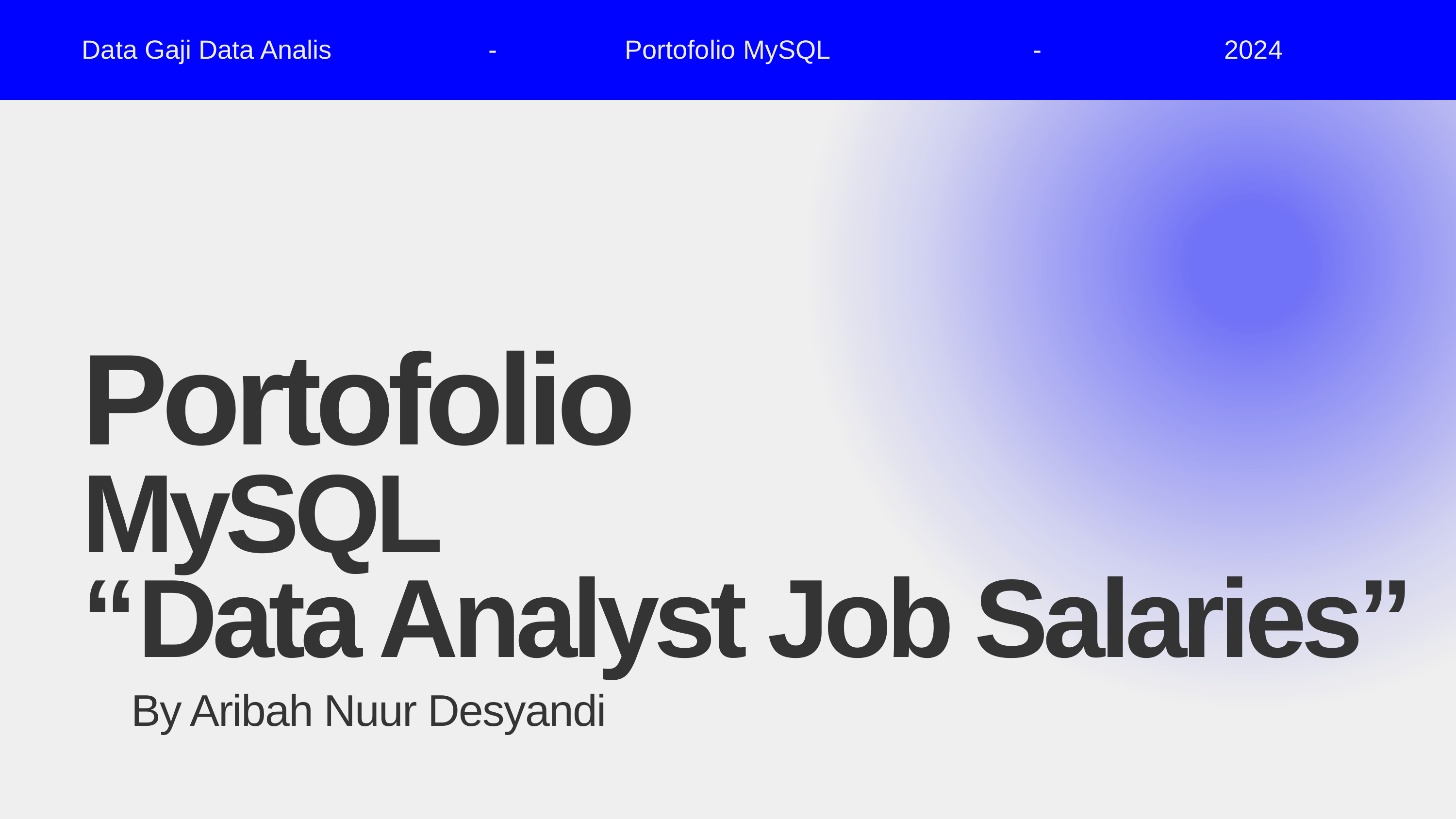

Data Gaji Data Analis
-
Portofolio MySQL
-
 2024
Portofolio
MySQL
“Data Analyst Job Salaries”
By Aribah Nuur Desyandi